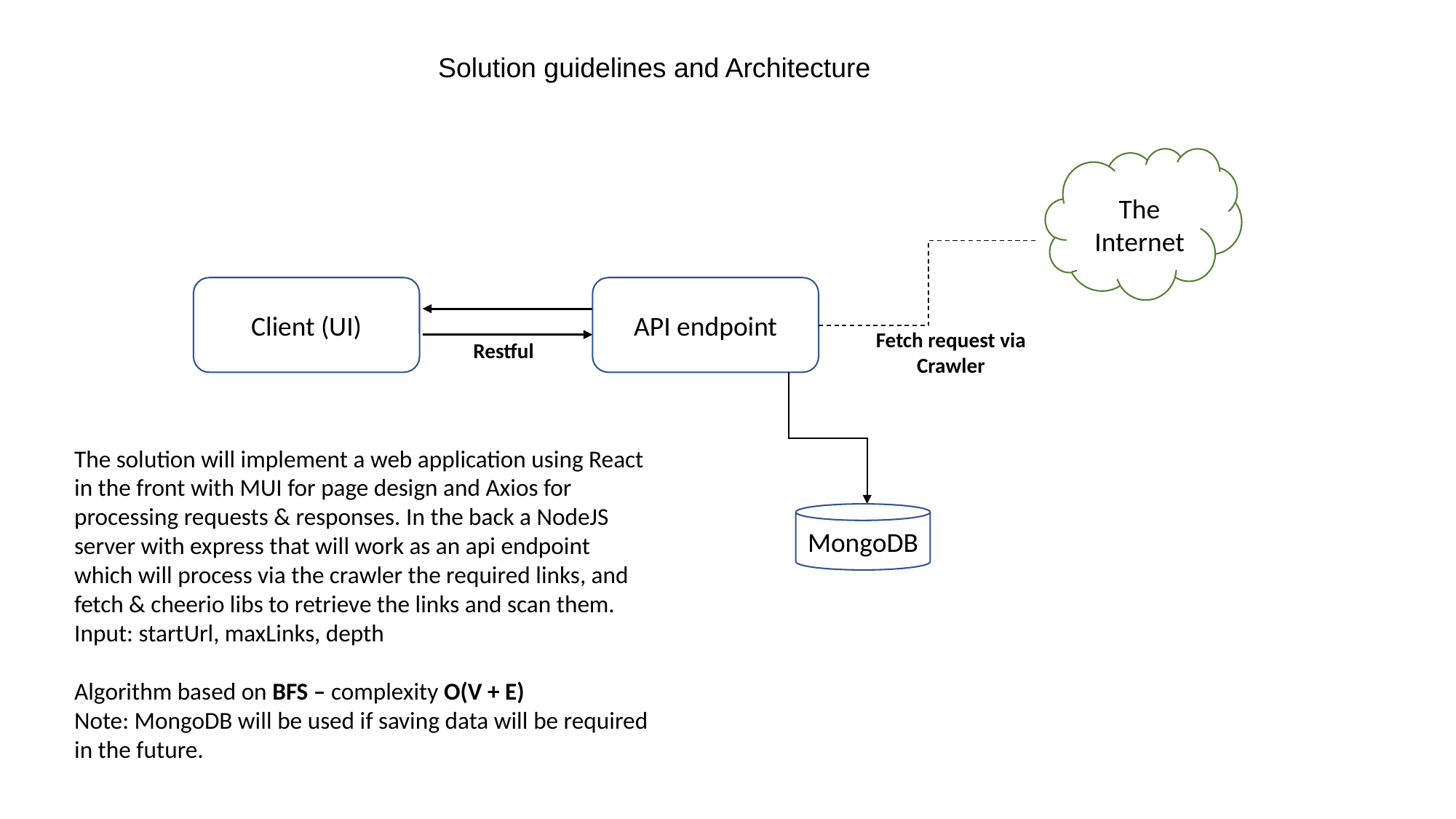

Solution guidelines and Architecture

The Internet
Client (UI)
API endpoint
Fetch request via Crawler
Restful
The solution will implement a web application using React in the front with MUI for page design and Axios for processing requests & responses. In the back a NodeJS server with express that will work as an api endpoint which will process via the crawler the required links, and fetch & cheerio libs to retrieve the links and scan them.
Input: startUrl, maxLinks, depth
Algorithm based on BFS – complexity O(V + E)
Note: MongoDB will be used if saving data will be required in the future.

MongoDB